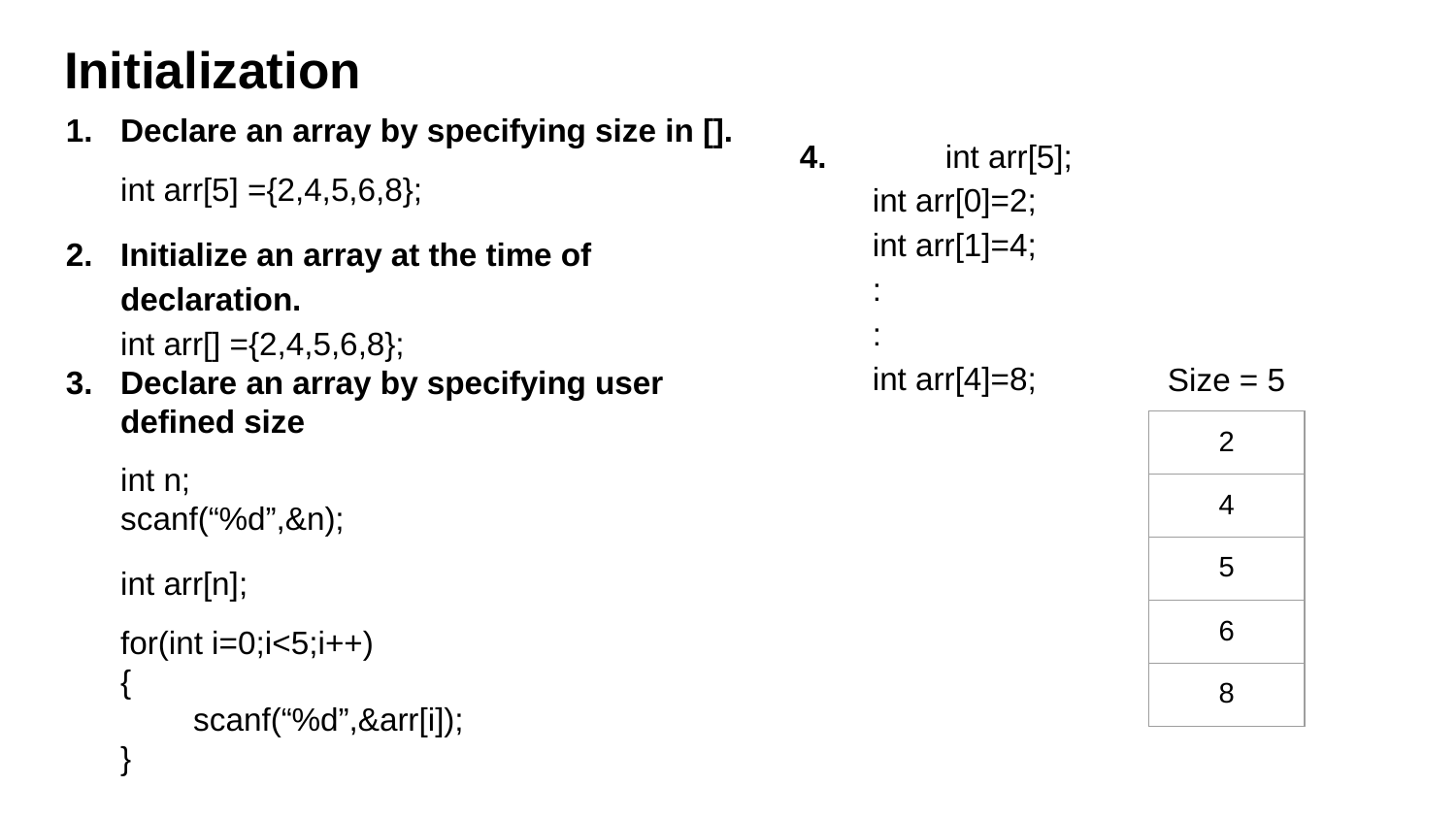

# Initialization
Declare an array by specifying size in [].
int arr[5] ={2,4,5,6,8};
Initialize an array at the time of declaration.
int arr[] ={2,4,5,6,8};
Declare an array by specifying user defined size
int n;
scanf(“%d”,&n);
int arr[n];
for(int i=0;i<5;i++)
{
scanf(“%d”,&arr[i]);
}
4.	int arr[5];
int arr[0]=2;
int arr[1]=4;
:
:
int arr[4]=8;
Size = 5
| 2 |
| --- |
| 4 |
| 5 |
| 6 |
| 8 |